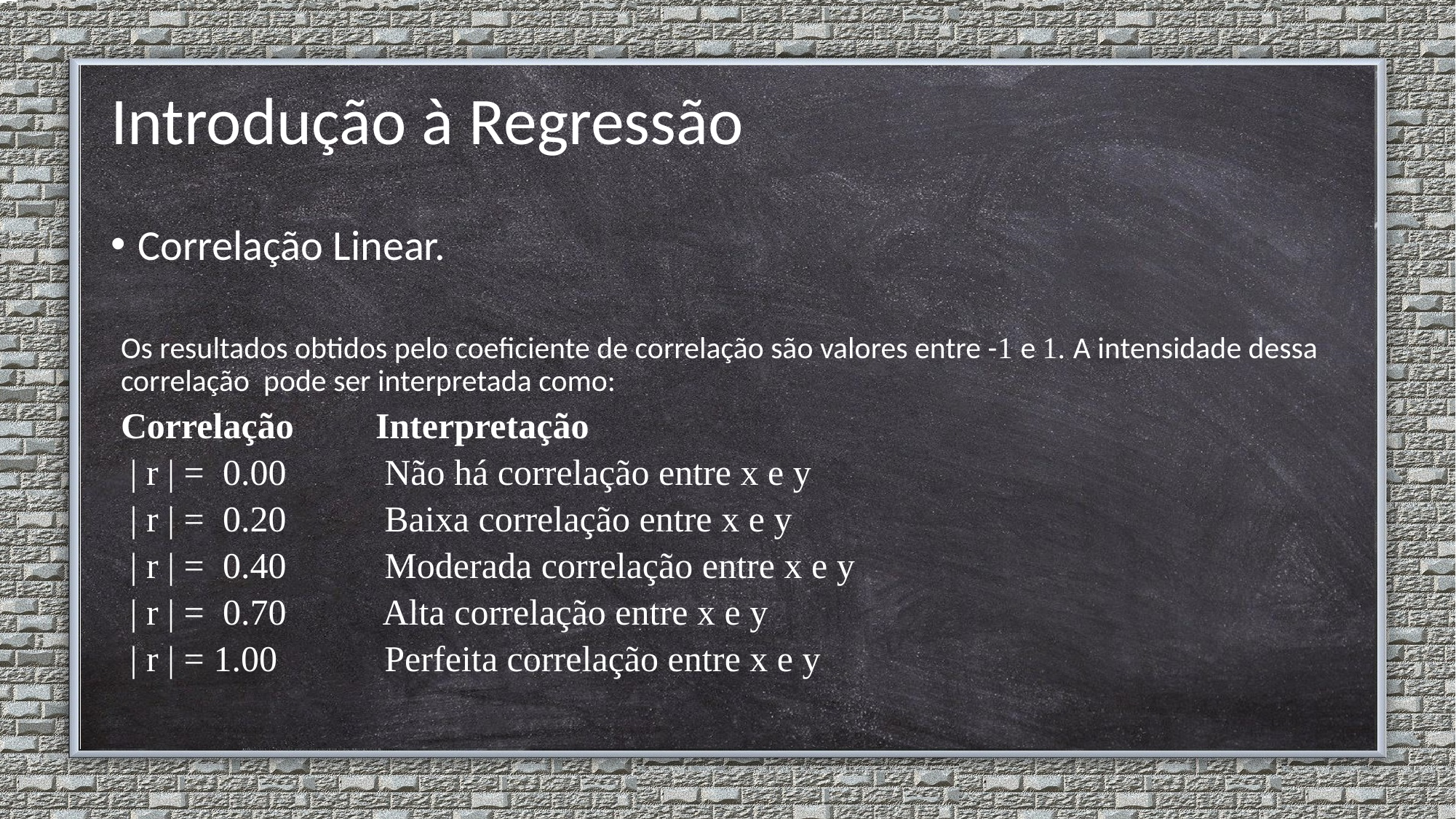

# Introdução à Regressão
Correlação Linear.

Os resultados obtidos pelo coeficiente de correlação são valores entre -1 e 1. A intensidade dessa correlação  pode ser interpretada como:
Correlação	    Interpretação
 | r | =  0.00    	     Não há correlação entre x e y
 | r | =  0.20	     Baixa correlação entre x e y
 | r | =  0.40	     Moderada correlação entre x e y
 | r | =  0.70	     Alta correlação entre x e y
 | r | = 1.00 	     Perfeita correlação entre x e y